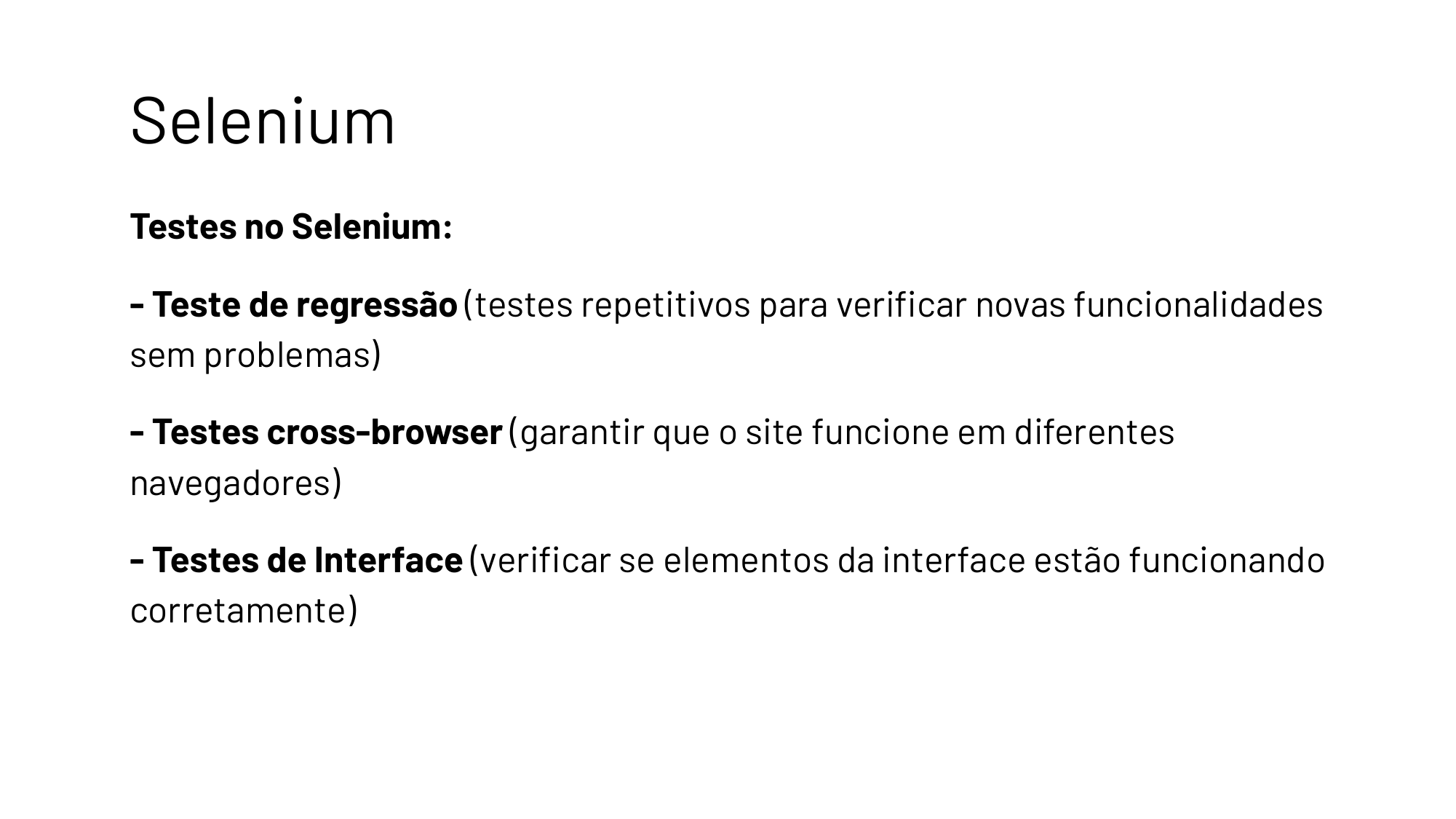

Selenium
Testes no Selenium:
- Teste de regressão (testes repetitivos para verificar novas funcionalidades sem problemas)
- Testes cross-browser (garantir que o site funcione em diferentes navegadores)
- Testes de Interface (verificar se elementos da interface estão funcionando corretamente)